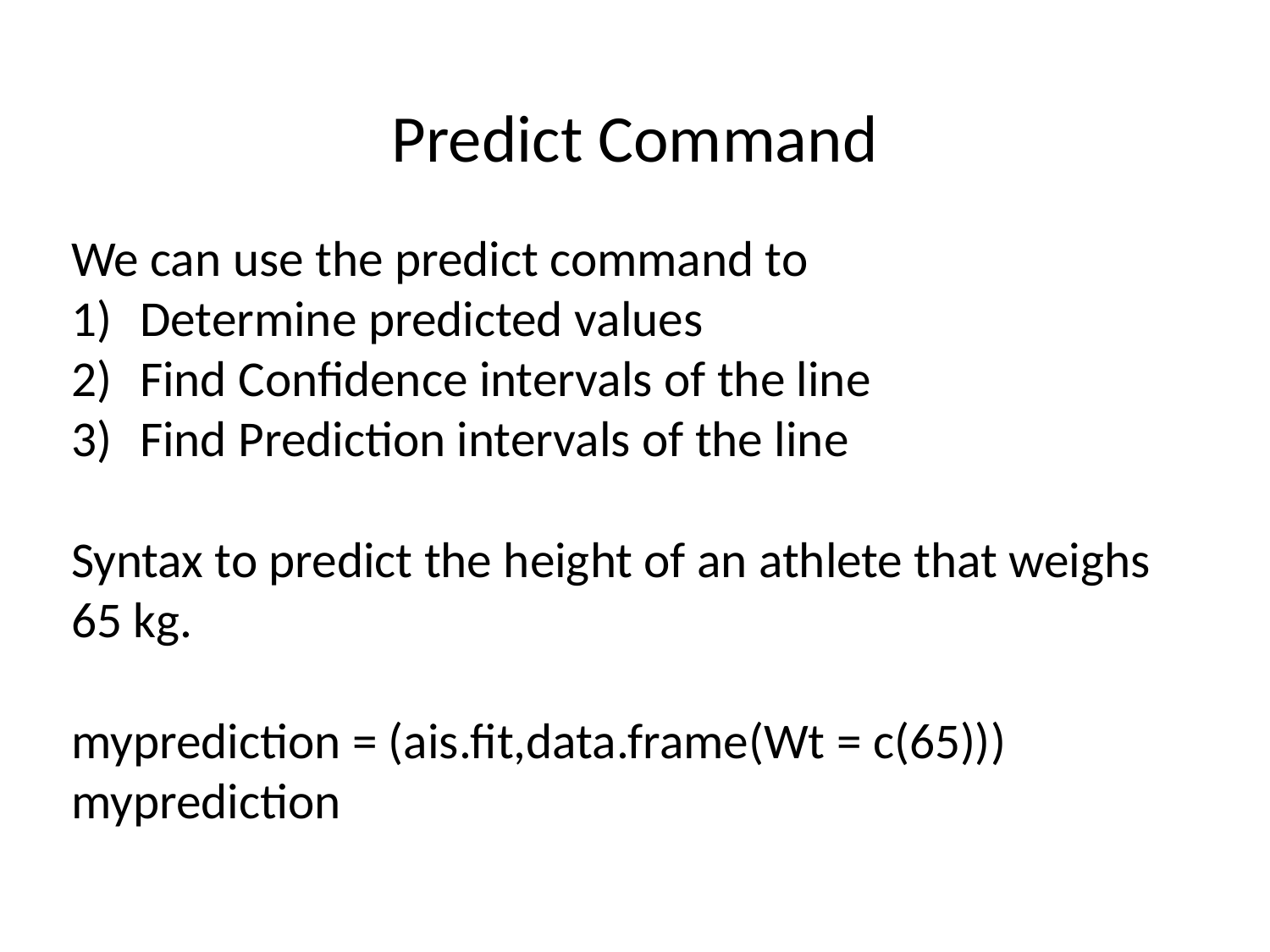

# Predict Command
We can use the predict command to
Determine predicted values
Find Confidence intervals of the line
Find Prediction intervals of the line

Syntax to predict the height of an athlete that weighs 65 kg.

myprediction = (ais.fit,data.frame(Wt = c(65)))
myprediction